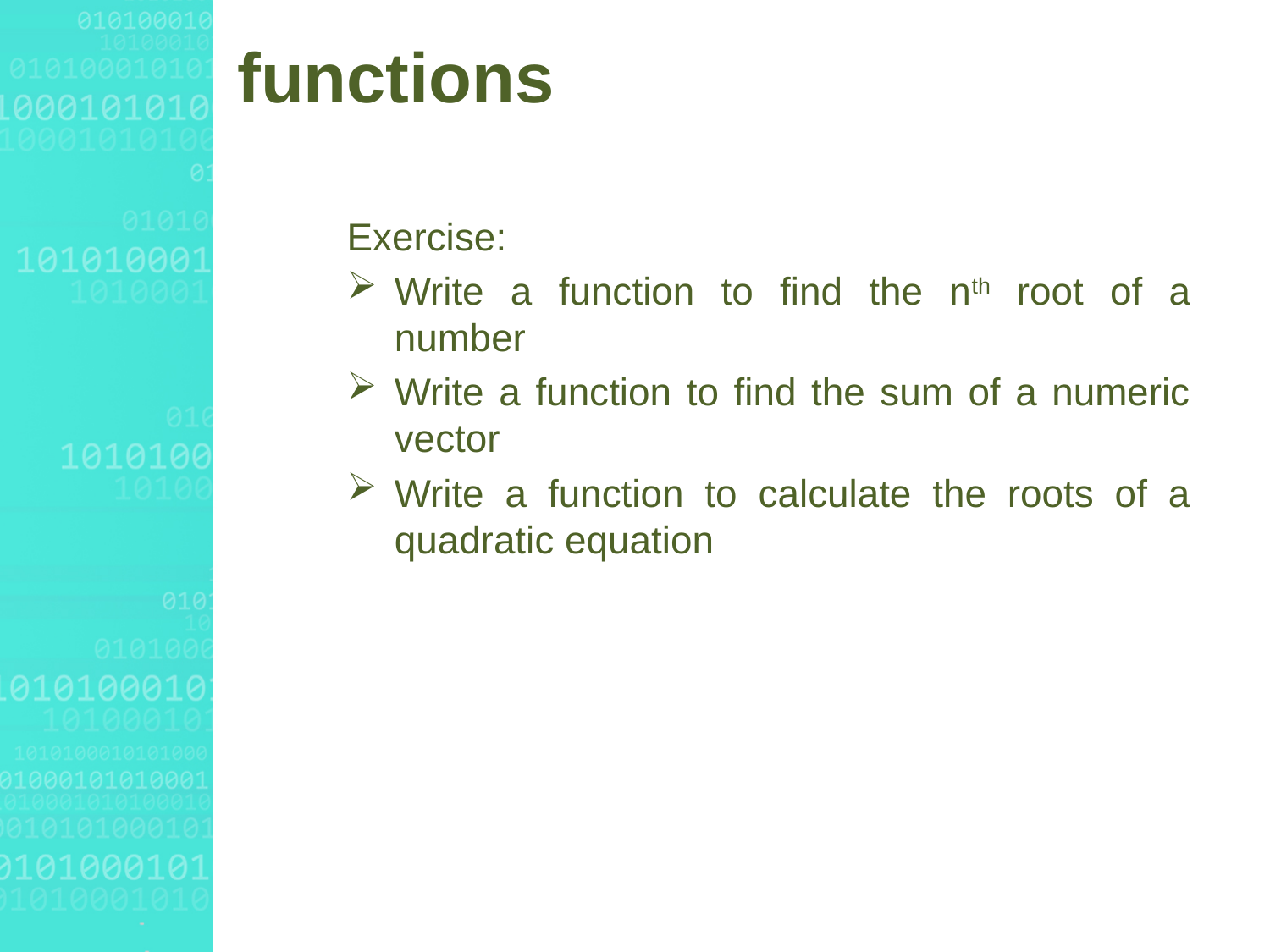

# functions
Exercise:
Write a function to find the nth root of a number
Write a function to find the sum of a numeric vector
Write a function to calculate the roots of a quadratic equation